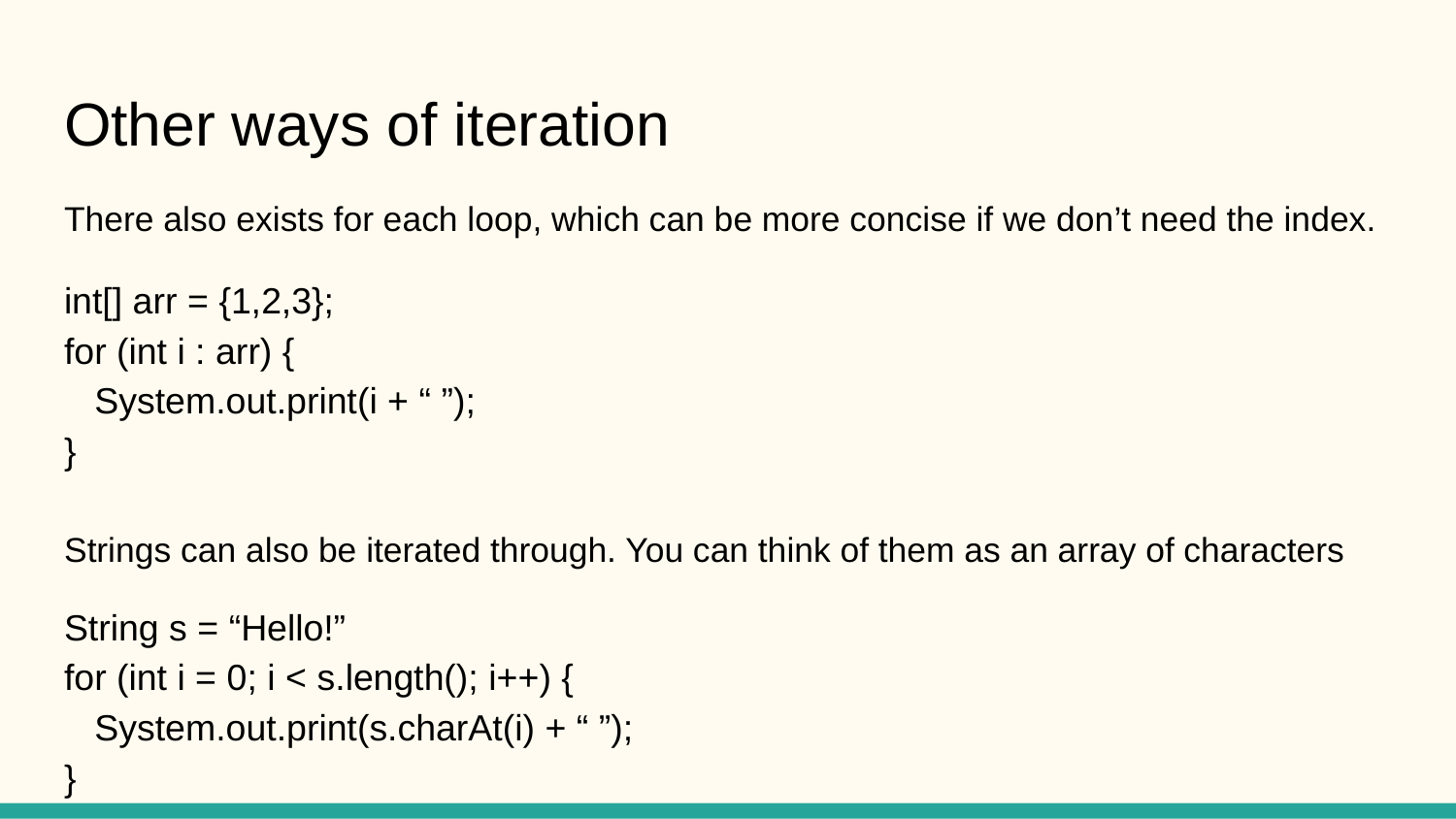

# Other ways of iteration
There also exists for each loop, which can be more concise if we don’t need the index.
int[] arr = {1,2,3};
for (int i : arr) {
   System.out.print(i + “ ”);
}
Strings can also be iterated through. You can think of them as an array of characters
String s = “Hello!”
for (int i = 0; i < s.length(); i++) {
   System.out.print(s.charAt(i) + “ ”);
}